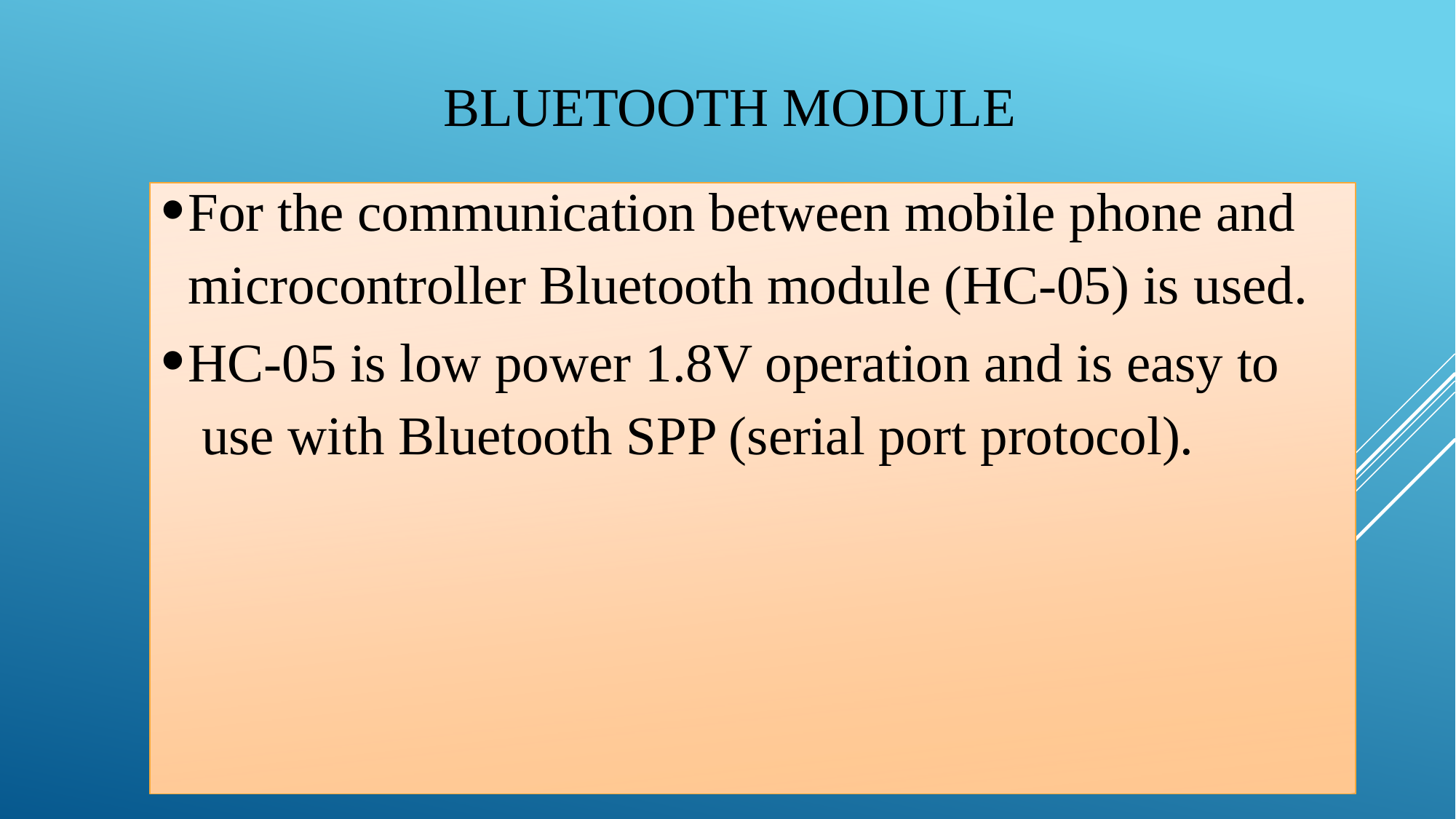

BLUETOOTH MODULE
For the communication between mobile phone and  microcontroller Bluetooth module (HC-05) is used.
HC-05 is low power 1.8V operation and is easy to  use with Bluetooth SPP (serial port protocol).